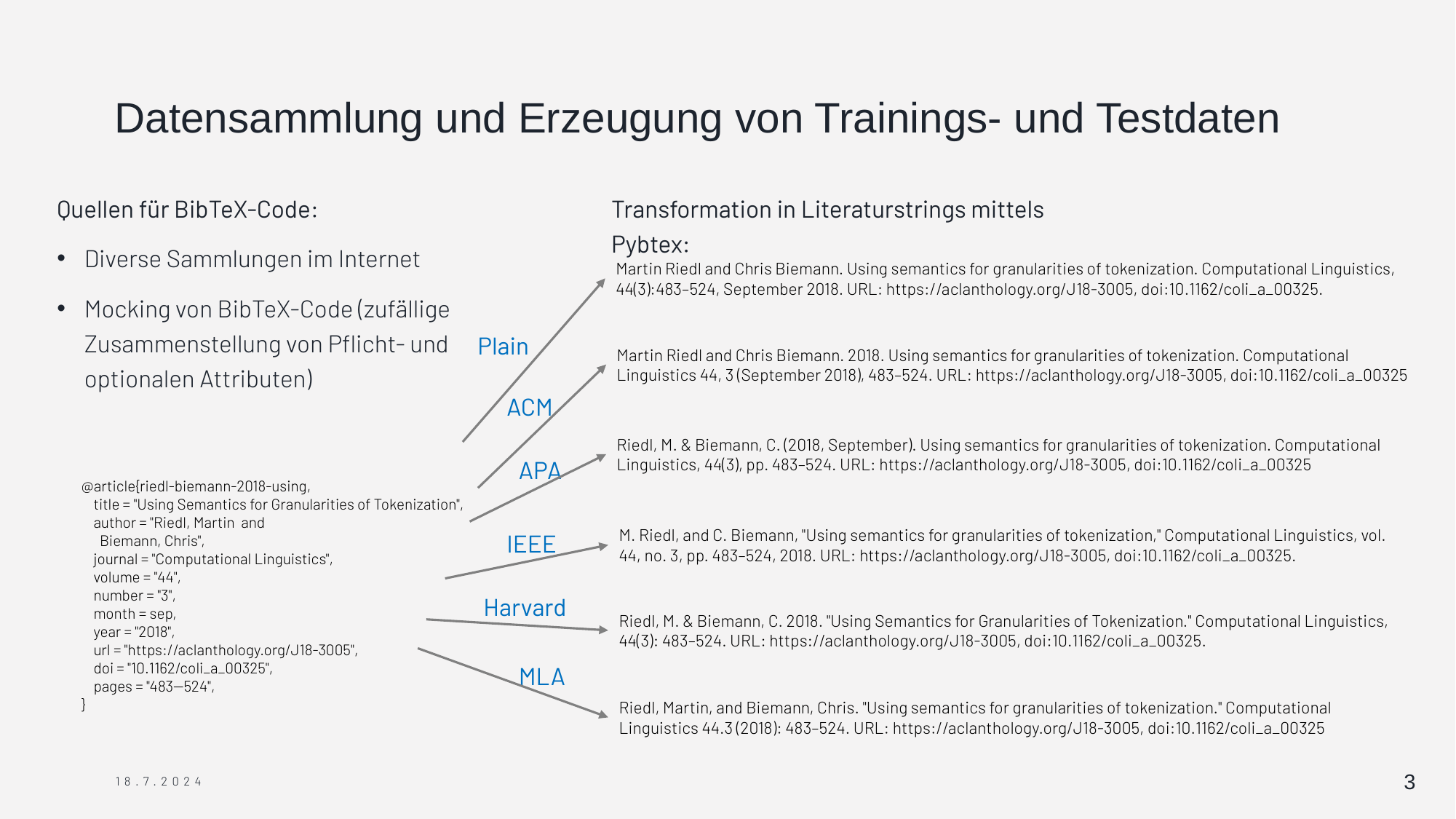

# Datensammlung und Erzeugung von Trainings- und Testdaten
Quellen für BibTeX-Code:
Diverse Sammlungen im Internet
Mocking von BibTeX-Code (zufällige Zusammenstellung von Pflicht- und optionalen Attributen)
Transformation in Literaturstrings mittels Pybtex:
Martin Riedl and Chris Biemann. Using semantics for granularities of tokenization. Computational Linguistics, 44(3):483–524, September 2018. URL: https://aclanthology.org/J18-3005, doi:10.1162/coli_a_00325.
Plain
Martin Riedl and Chris Biemann. 2018. Using semantics for granularities of tokenization. Computational Linguistics 44, 3 (September 2018), 483–524. URL: https://aclanthology.org/J18-3005, doi:10.1162/coli_a_00325
ACM
Riedl, M. & Biemann, C. (2018, September). Using semantics for granularities of tokenization. Computational Linguistics, 44(3), pp. 483–524. URL: https://aclanthology.org/J18-3005, doi:10.1162/coli_a_00325
APA
@article{riedl-biemann-2018-using,
    title = "Using Semantics for Granularities of Tokenization",
    author = "Riedl, Martin  and
      Biemann, Chris",
    journal = "Computational Linguistics",
    volume = "44",
    number = "3",
    month = sep,
    year = "2018",
    url = "https://aclanthology.org/J18-3005",
    doi = "10.1162/coli_a_00325",
    pages = "483--524",
}
IEEE
M. Riedl, and C. Biemann, "Using semantics for granularities of tokenization," Computational Linguistics, vol. 44, no. 3, pp. 483–524, 2018. URL: https://aclanthology.org/J18-3005, doi:10.1162/coli_a_00325.
Harvard
Riedl, M. & Biemann, C. 2018. "Using Semantics for Granularities of Tokenization." Computational Linguistics, 44(3): 483–524. URL: https://aclanthology.org/J18-3005, doi:10.1162/coli_a_00325.
MLA
Riedl, Martin, and Biemann, Chris. "Using semantics for granularities of tokenization." Computational Linguistics 44.3 (2018): 483–524. URL: https://aclanthology.org/J18-3005, doi:10.1162/coli_a_00325
18.7.2024
3